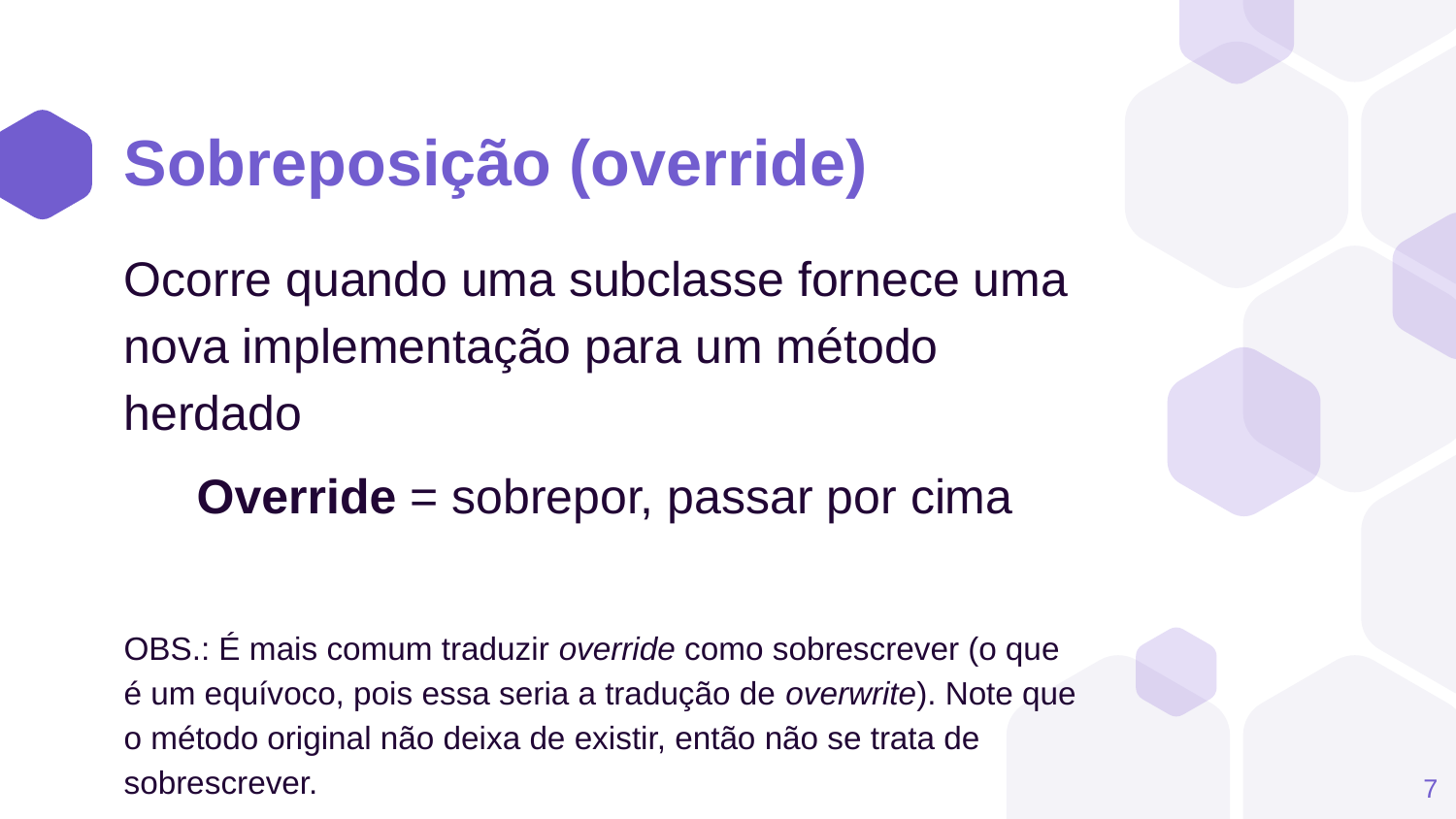

# Sobreposição (override)
Ocorre quando uma subclasse fornece uma nova implementação para um método herdado
Override = sobrepor, passar por cima

OBS.: É mais comum traduzir override como sobrescrever (o que é um equívoco, pois essa seria a tradução de overwrite). Note que o método original não deixa de existir, então não se trata de sobrescrever.
7